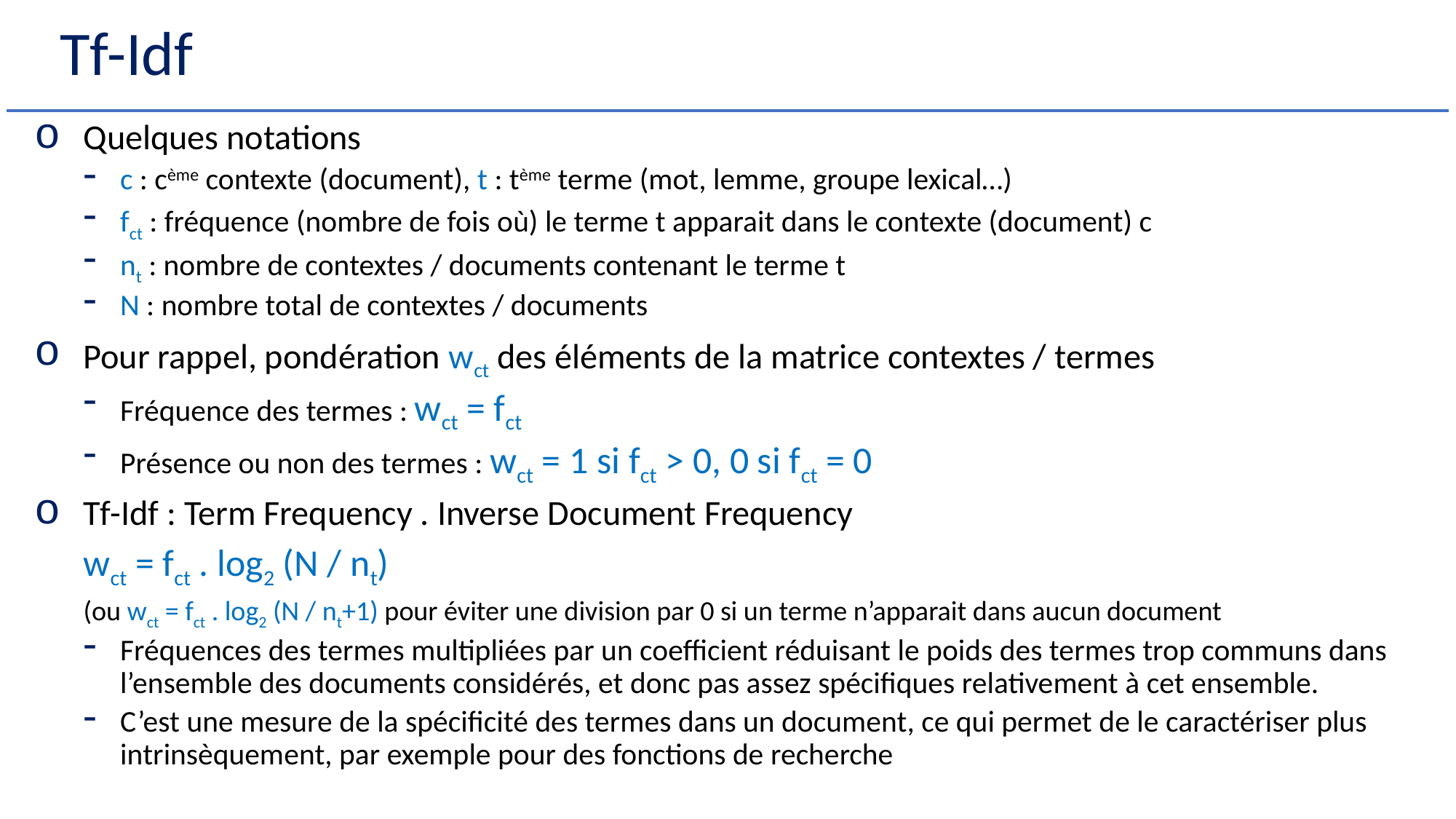

# Tf-Idf
Quelques notations
c : cème contexte (document), t : tème terme (mot, lemme, groupe lexical…)
fct : fréquence (nombre de fois où) le terme t apparait dans le contexte (document) c
nt : nombre de contextes / documents contenant le terme t
N : nombre total de contextes / documents
Pour rappel, pondération wct des éléments de la matrice contextes / termes
Fréquence des termes : wct = fct
Présence ou non des termes : wct = 1 si fct > 0, 0 si fct = 0
Tf-Idf : Term Frequency . Inverse Document Frequency
	wct = fct . log2 (N / nt)
	(ou wct = fct . log2 (N / nt+1) pour éviter une division par 0 si un terme n’apparait dans aucun document
Fréquences des termes multipliées par un coefficient réduisant le poids des termes trop communs dans l’ensemble des documents considérés, et donc pas assez spécifiques relativement à cet ensemble.
C’est une mesure de la spécificité des termes dans un document, ce qui permet de le caractériser plus intrinsèquement, par exemple pour des fonctions de recherche